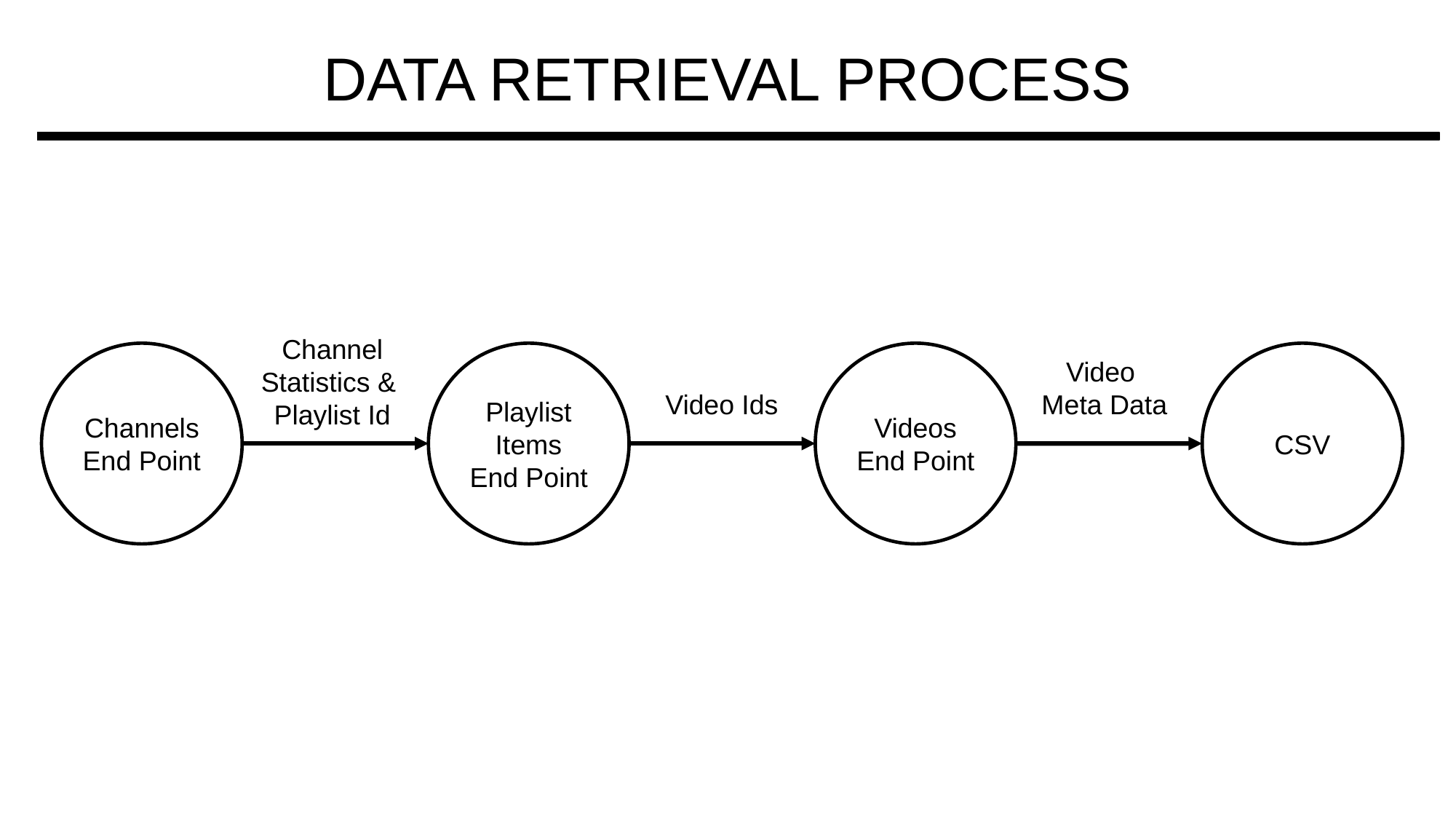

DATA RETRIEVAL PROCESS

Channel Statistics &
Playlist Id
Channels
End Point
Playlist Items
End Point
Videos
End Point
CSV
Video
Meta Data
Video Ids